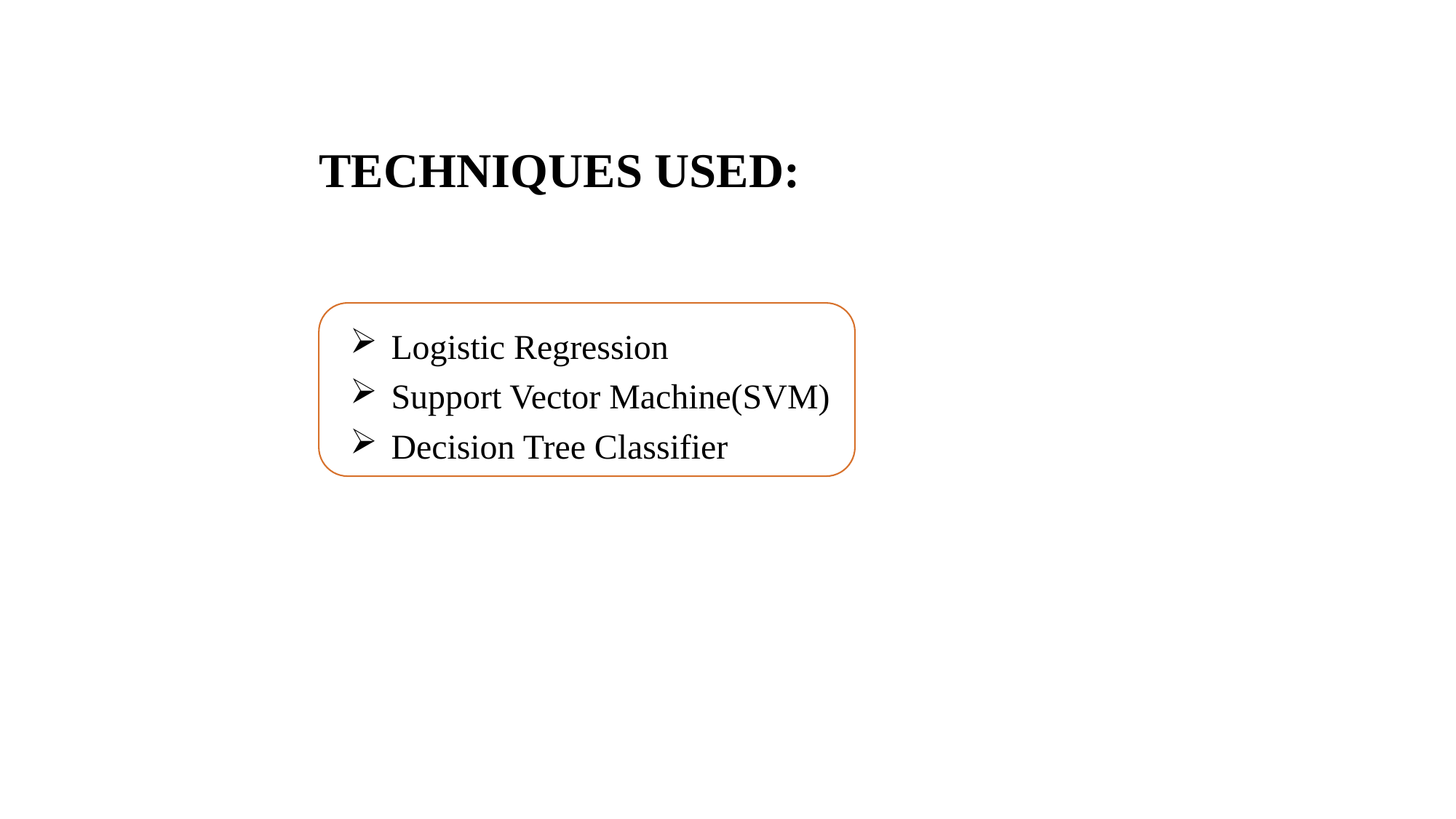

TECHNIQUES USED:

Logistic Regression
Support Vector Machine(SVM)
Decision Tree Classifier